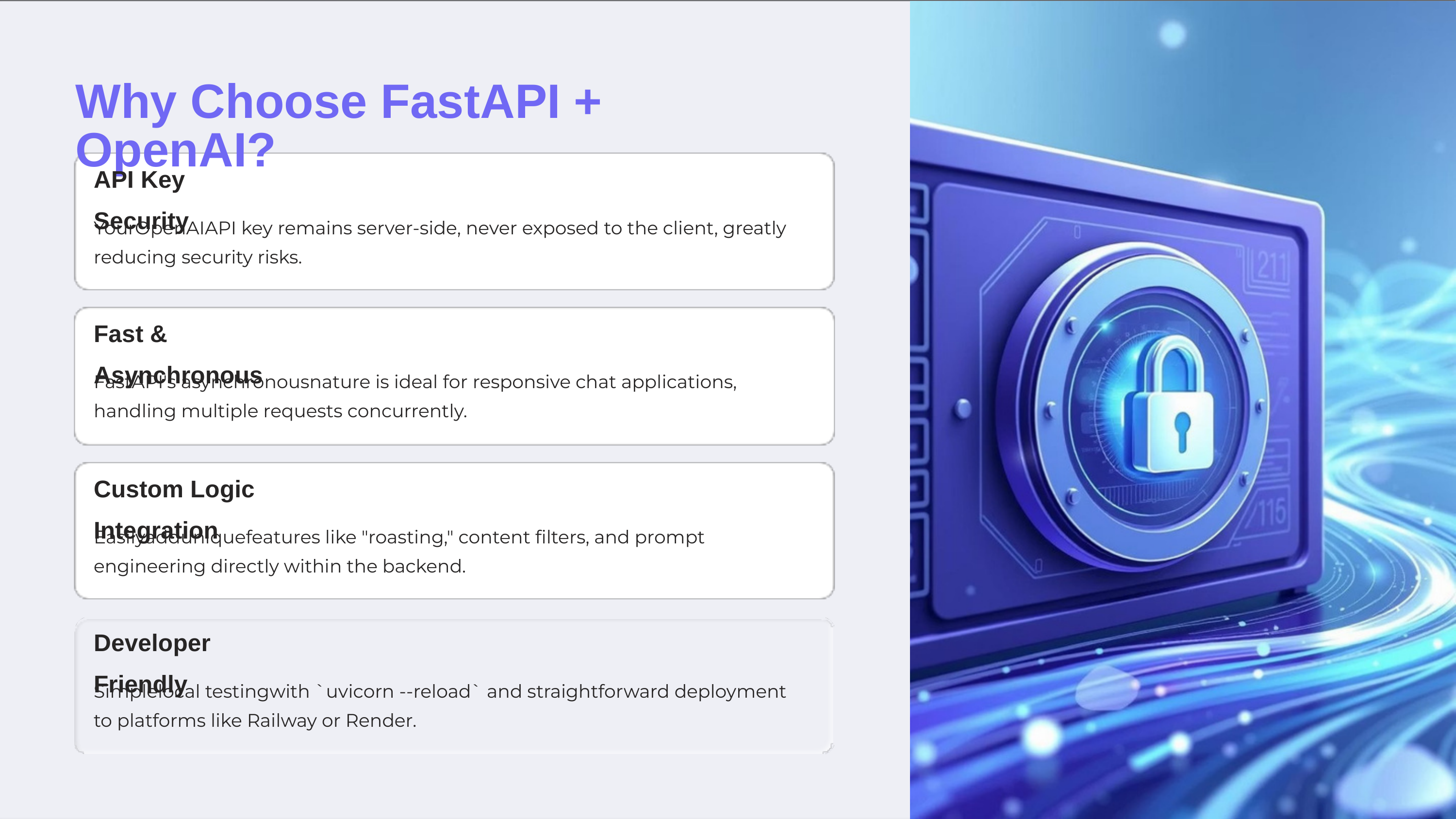

Why Choose FastAPI + OpenAI?

API Key Security
YourOpenAIAPI key remains server-side, never exposed to the client, greatly
reducing security risks.

Fast & Asynchronous
FastAPI's asynchronousnature is ideal for responsive chat applications,
handling multiple requests concurrently.

Custom Logic Integration
Easilyadduniquefeatures like "roasting," content filters, and prompt
engineering directly within the backend.
Developer Friendly

Simplelocal testingwith `uvicorn --reload` and straightforward deployment
to platforms like Railway or Render.